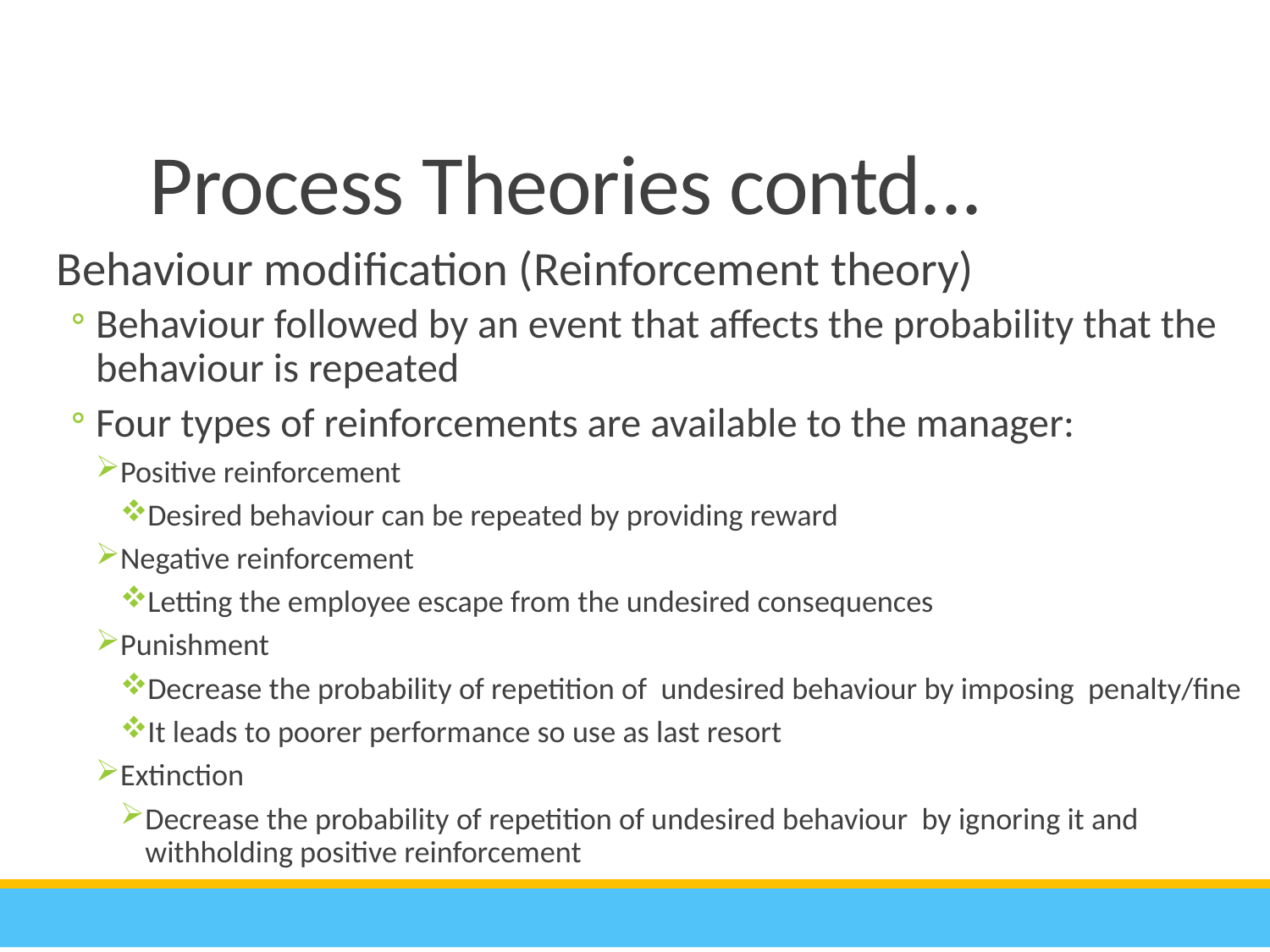

Process Theories contd...
Behaviour modification (Reinforcement theory)
Behaviour followed by an event that affects the probability that the behaviour is repeated
Four types of reinforcements are available to the manager:
Positive reinforcement
Desired behaviour can be repeated by providing reward
Negative reinforcement
Letting the employee escape from the undesired consequences
Punishment
Decrease the probability of repetition of  undesired behaviour by imposing  penalty/fine
It leads to poorer performance so use as last resort
Extinction
Decrease the probability of repetition of undesired behaviour  by ignoring it and withholding positive reinforcement